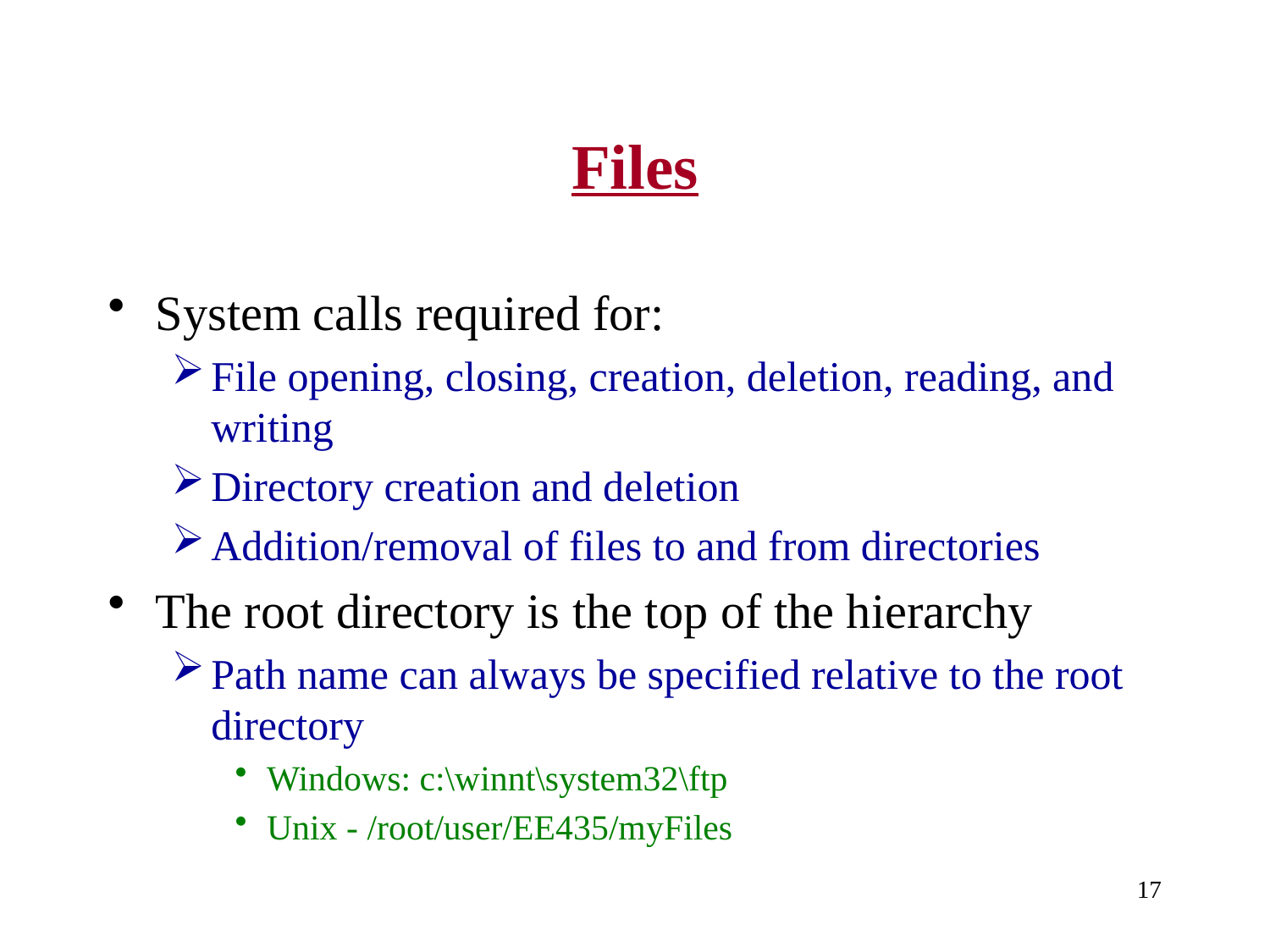

# Files
System calls required for:
File opening, closing, creation, deletion, reading, and writing
Directory creation and deletion
Addition/removal of files to and from directories
The root directory is the top of the hierarchy
Path name can always be specified relative to the root directory
Windows: c:\winnt\system32\ftp
Unix - /root/user/EE435/myFiles
17